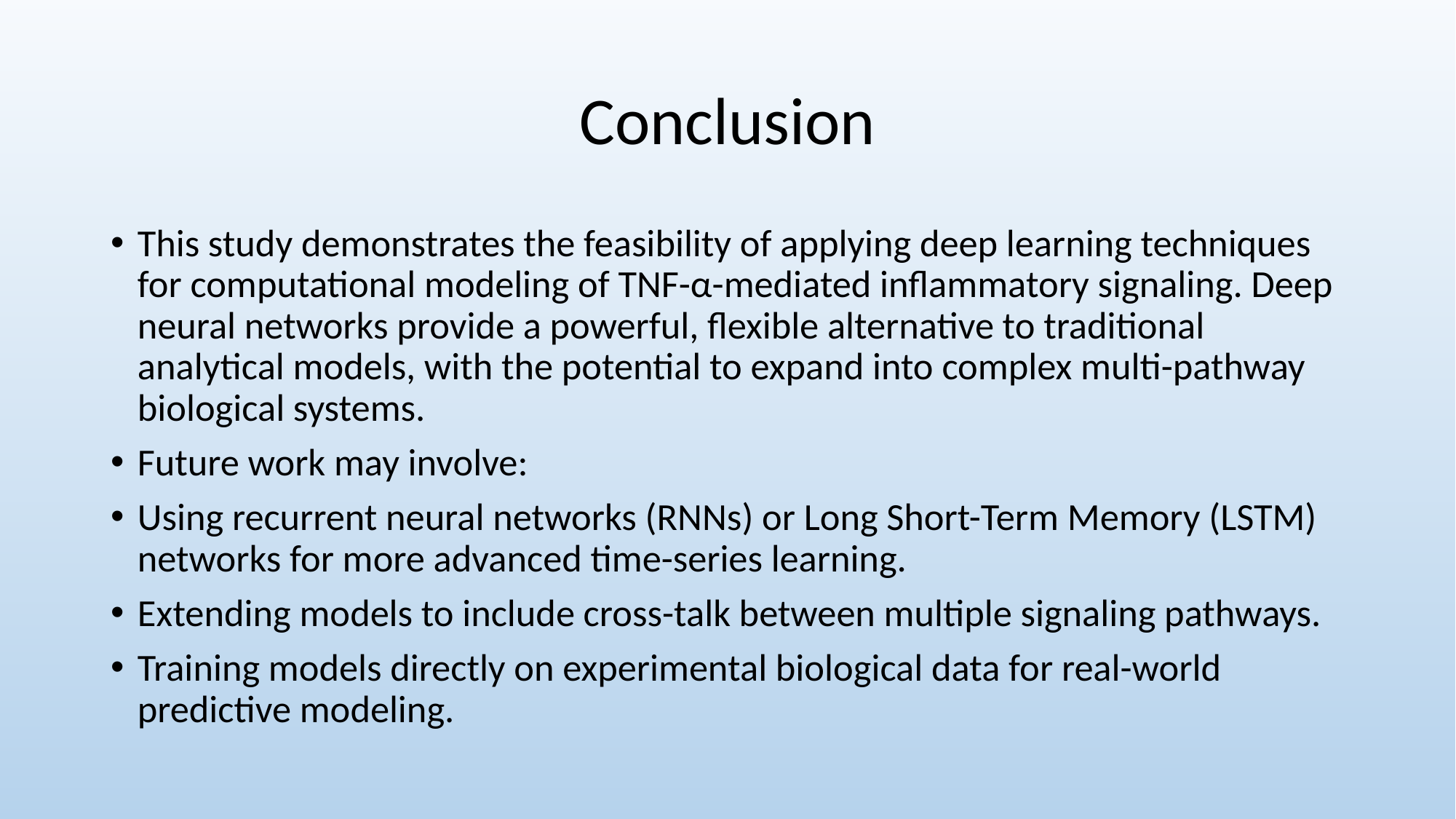

# Conclusion
This study demonstrates the feasibility of applying deep learning techniques for computational modeling of TNF-α-mediated inflammatory signaling. Deep neural networks provide a powerful, flexible alternative to traditional analytical models, with the potential to expand into complex multi-pathway biological systems.
Future work may involve:
Using recurrent neural networks (RNNs) or Long Short-Term Memory (LSTM) networks for more advanced time-series learning.
Extending models to include cross-talk between multiple signaling pathways.
Training models directly on experimental biological data for real-world predictive modeling.